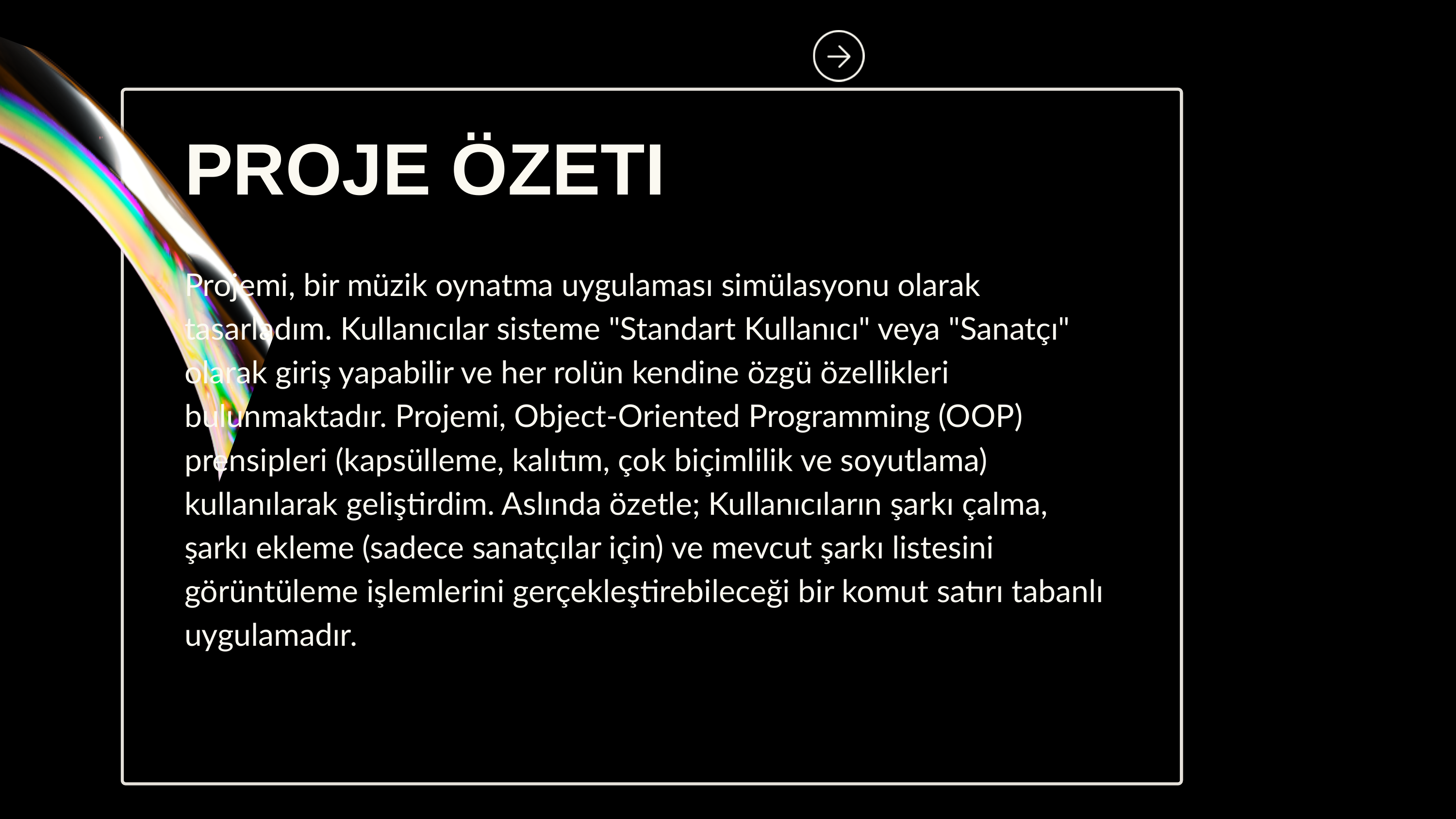

PROJE ÖZETI

Projemi, bir müzik oynatma uygulaması simülasyonu olarak tasarladım. Kullanıcılar sisteme "Standart Kullanıcı" veya "Sanatçı" olarak giriş yapabilir ve her rolün kendine özgü özellikleri bulunmaktadır. Projemi, Object-Oriented Programming (OOP) prensipleri (kapsülleme, kalıtım, çok biçimlilik ve soyutlama) kullanılarak geliştirdim. Aslında özetle; Kullanıcıların şarkı çalma, şarkı ekleme (sadece sanatçılar için) ve mevcut şarkı listesini görüntüleme işlemlerini gerçekleştirebileceği bir komut satırı tabanlı uygulamadır.